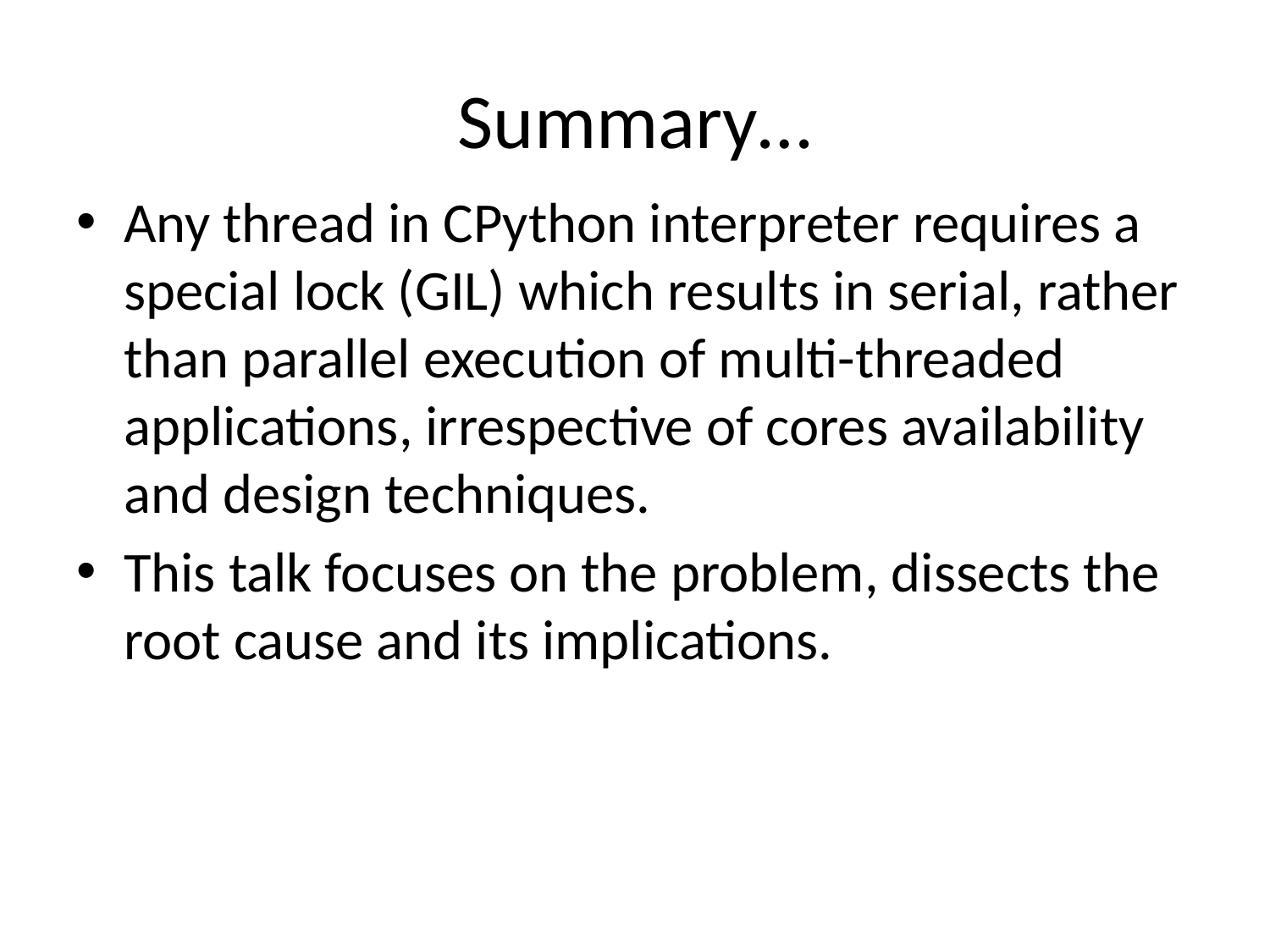

# Summary…
Any thread in CPython interpreter requires a special lock (GIL) which results in serial, rather than parallel execution of multi-threaded applications, irrespective of cores availability and design techniques.
This talk focuses on the problem, dissects the root cause and its implications.